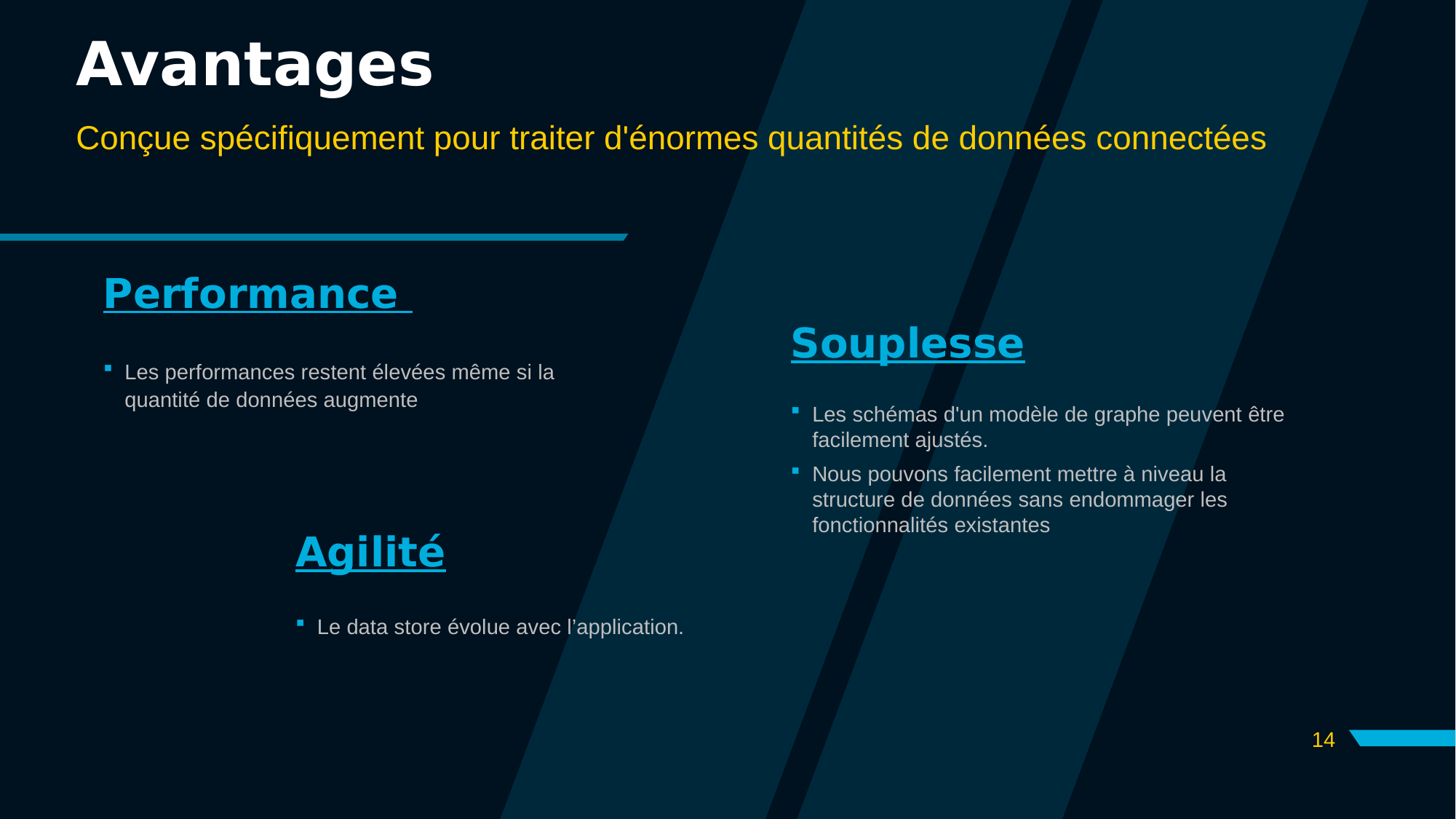

# Avantages
Conçue spécifiquement pour traiter d'énormes quantités de données connectées
Performance
Souplesse
Les performances restent élevées même si la quantité de données augmente
Les schémas d'un modèle de graphe peuvent être facilement ajustés.
Nous pouvons facilement mettre à niveau la structure de données sans endommager les fonctionnalités existantes
Agilité
Le data store évolue avec l’application.
14